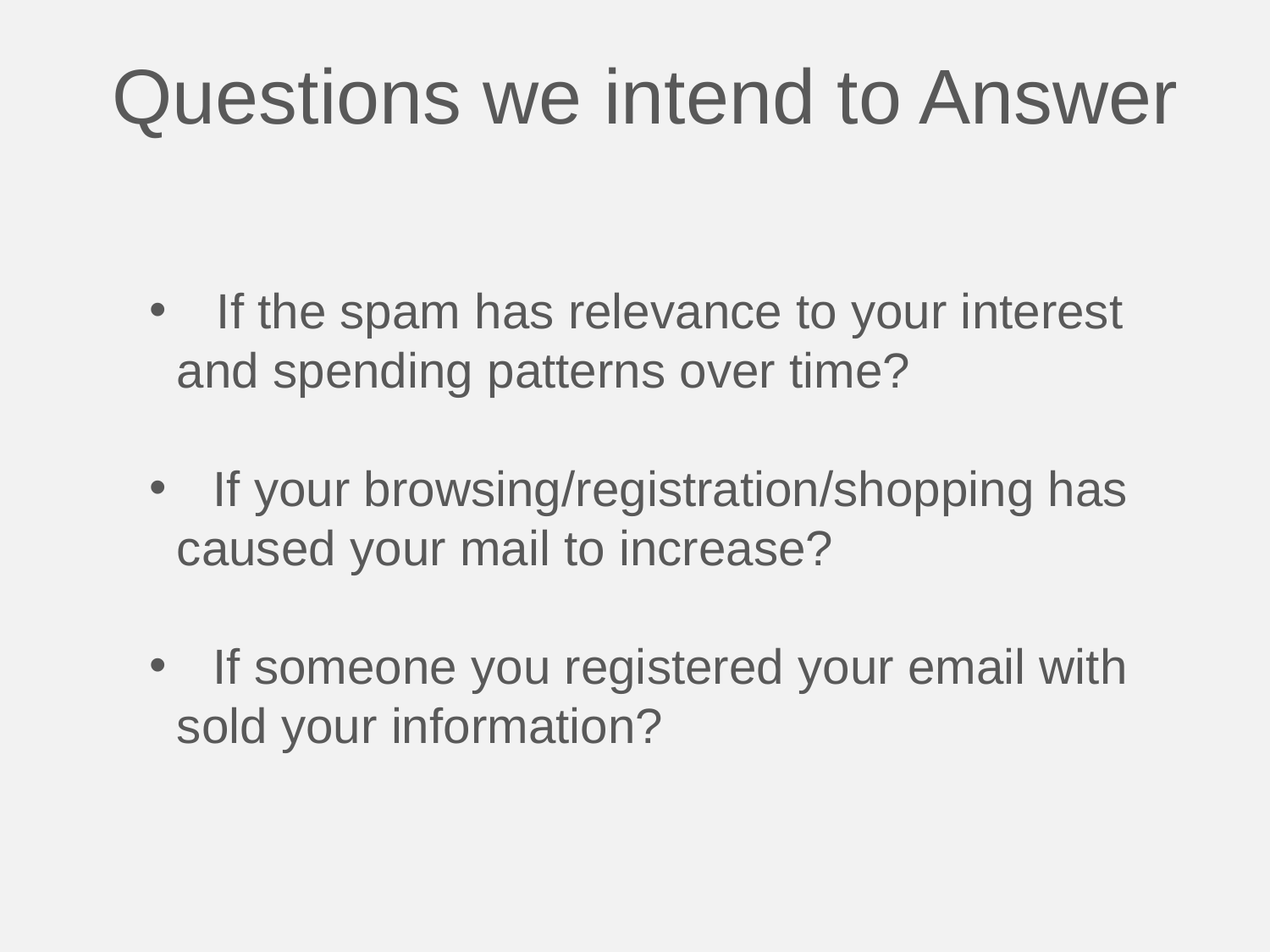

Questions we intend to Answer

  If the spam has relevance to your interest
  and spending patterns over time?

If your browsing/registration/shopping has
  caused your mail to increase?

If someone you registered your email with
  sold your information?